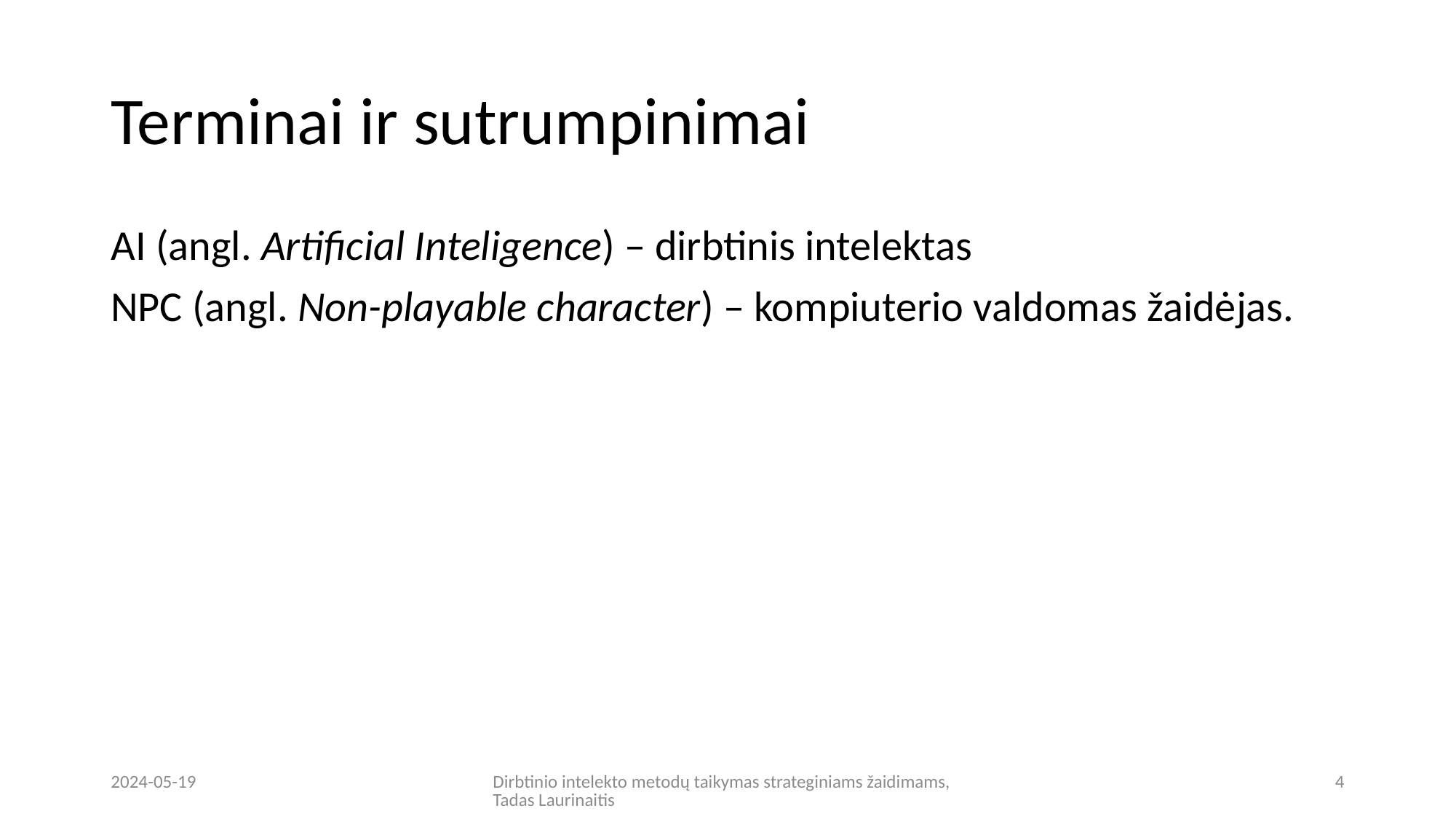

# Terminai ir sutrumpinimai
AI (angl. Artificial Inteligence) – dirbtinis intelektas
NPC (angl. Non-playable character) – kompiuterio valdomas žaidėjas.
2024-05-19
Dirbtinio intelekto metodų taikymas strateginiams žaidimams, Tadas Laurinaitis
4